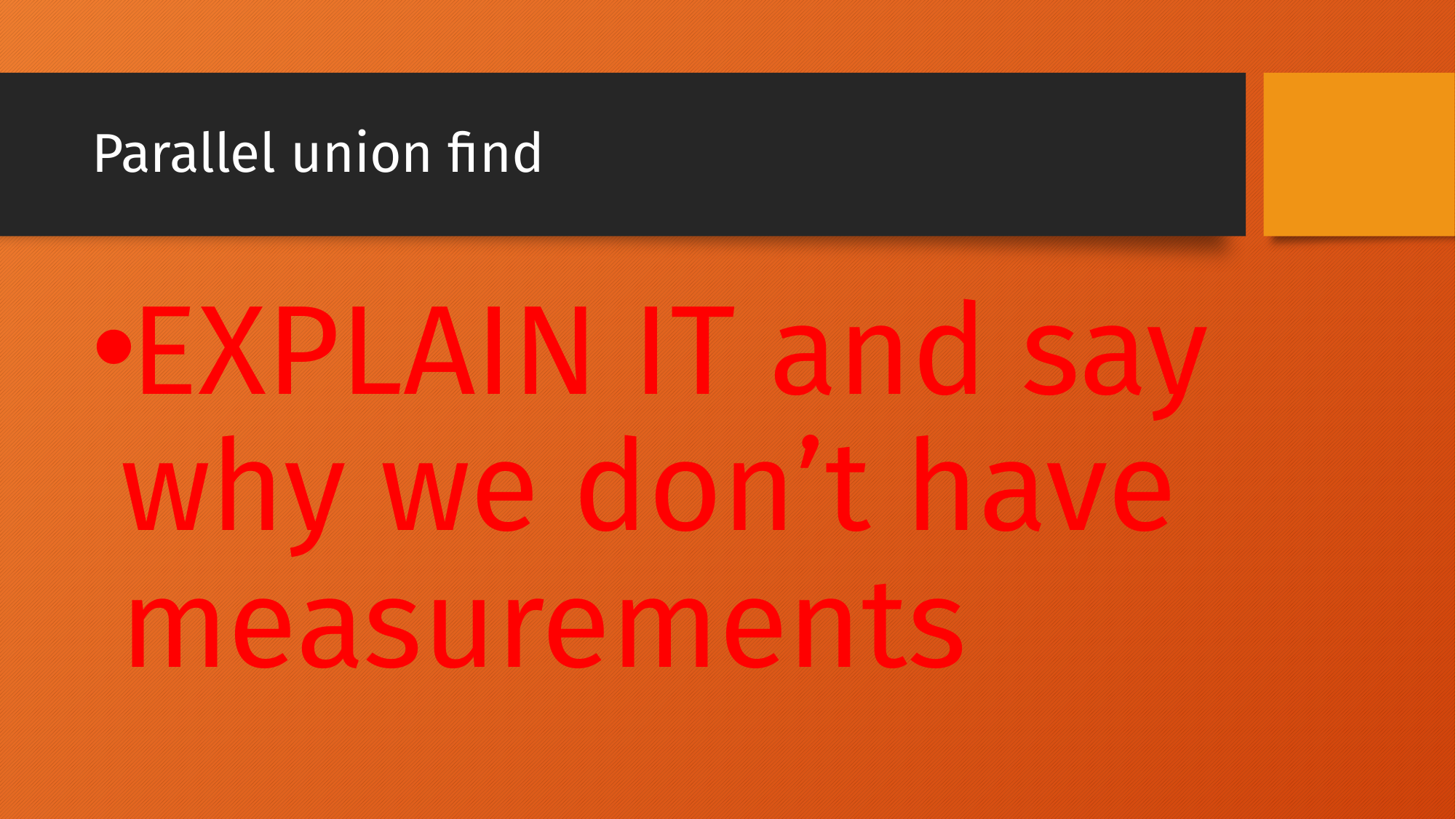

# Parallel union find
EXPLAIN IT and say why we don’t have measurements